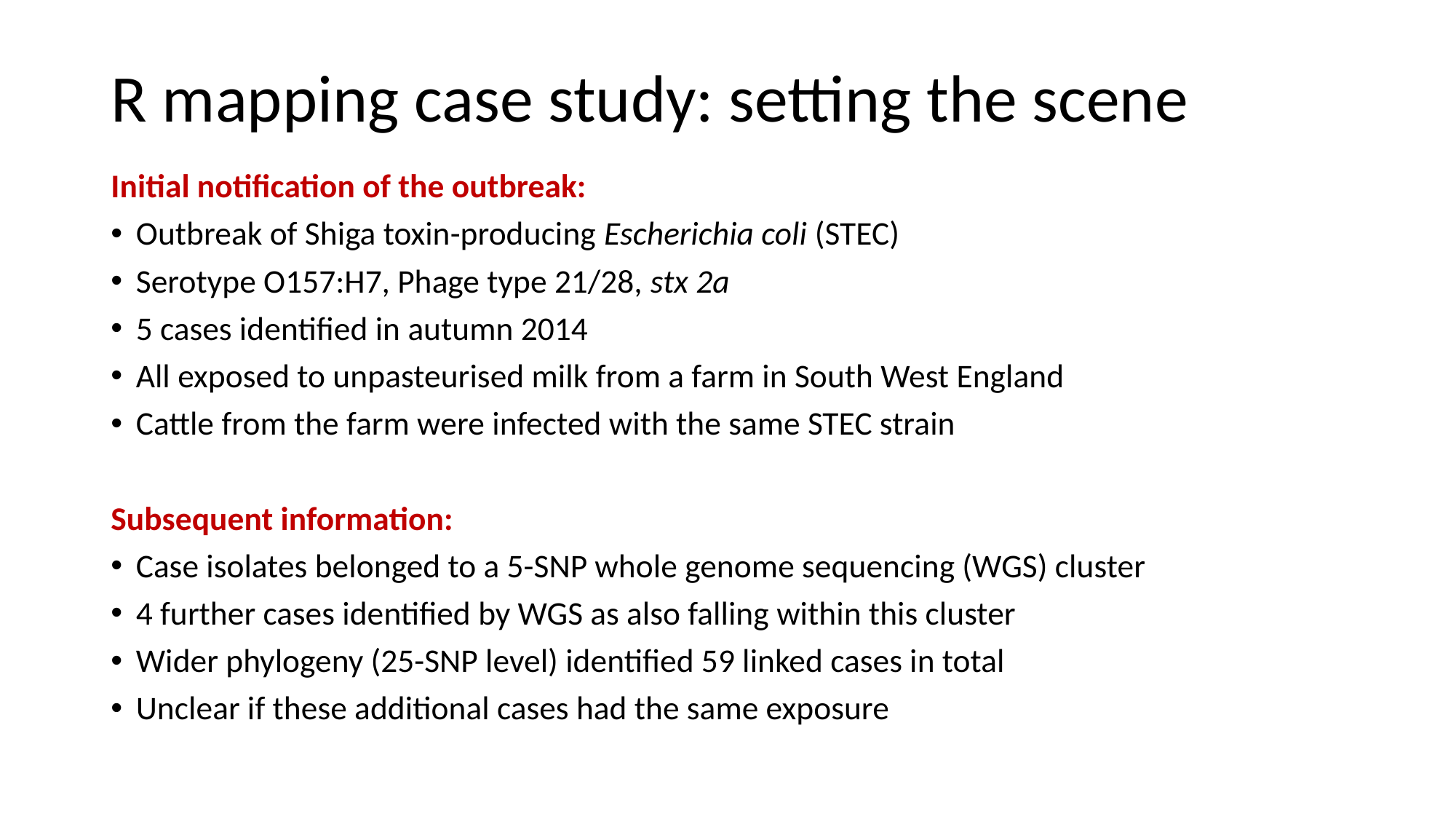

# R mapping case study: setting the scene
Initial notification of the outbreak:
Outbreak of Shiga toxin-producing Escherichia coli (STEC)
Serotype O157:H7, Phage type 21/28, stx 2a
5 cases identified in autumn 2014
All exposed to unpasteurised milk from a farm in South West England
Cattle from the farm were infected with the same STEC strain

Subsequent information:
Case isolates belonged to a 5-SNP whole genome sequencing (WGS) cluster
4 further cases identified by WGS as also falling within this cluster
Wider phylogeny (25-SNP level) identified 59 linked cases in total
Unclear if these additional cases had the same exposure